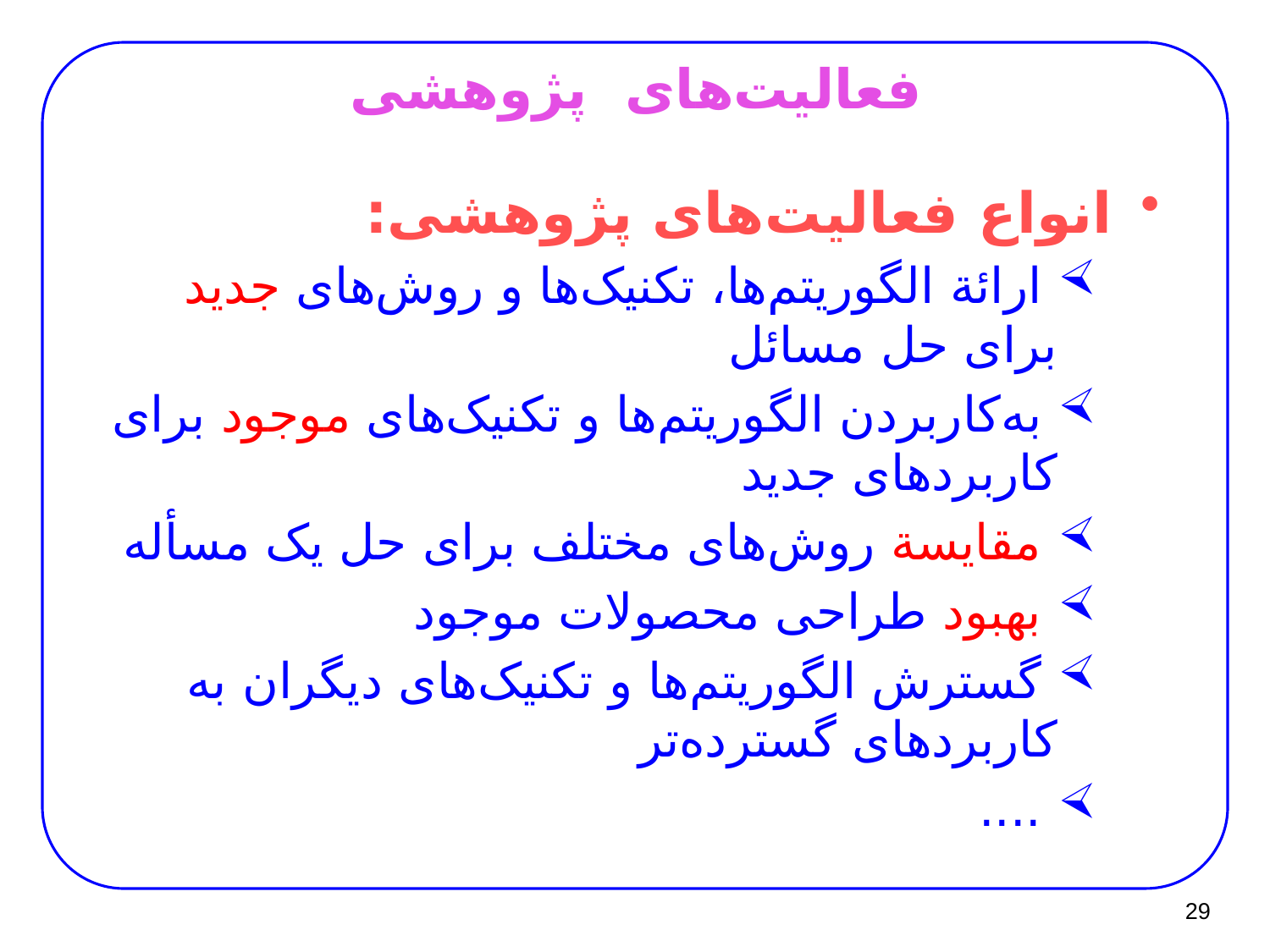

# فعالیت‌های  پژوهشی
انواع فعالیت‌های پژوهشی:
 ارائة الگوریتم‌ها، تکنیک‌ها و روش‌های جدید برای حل مسائل
 به‌کاربردن الگوریتم‌ها و تکنیک‌های موجود برای کاربردهای جدید
 مقایسة روش‌های مختلف برای حل یک مسأله
 بهبود طراحی محصولات موجود
 گسترش الگوریتم‌ها و تکنیک‌های دیگران به کاربردهای گسترده‌تر
 ....

29